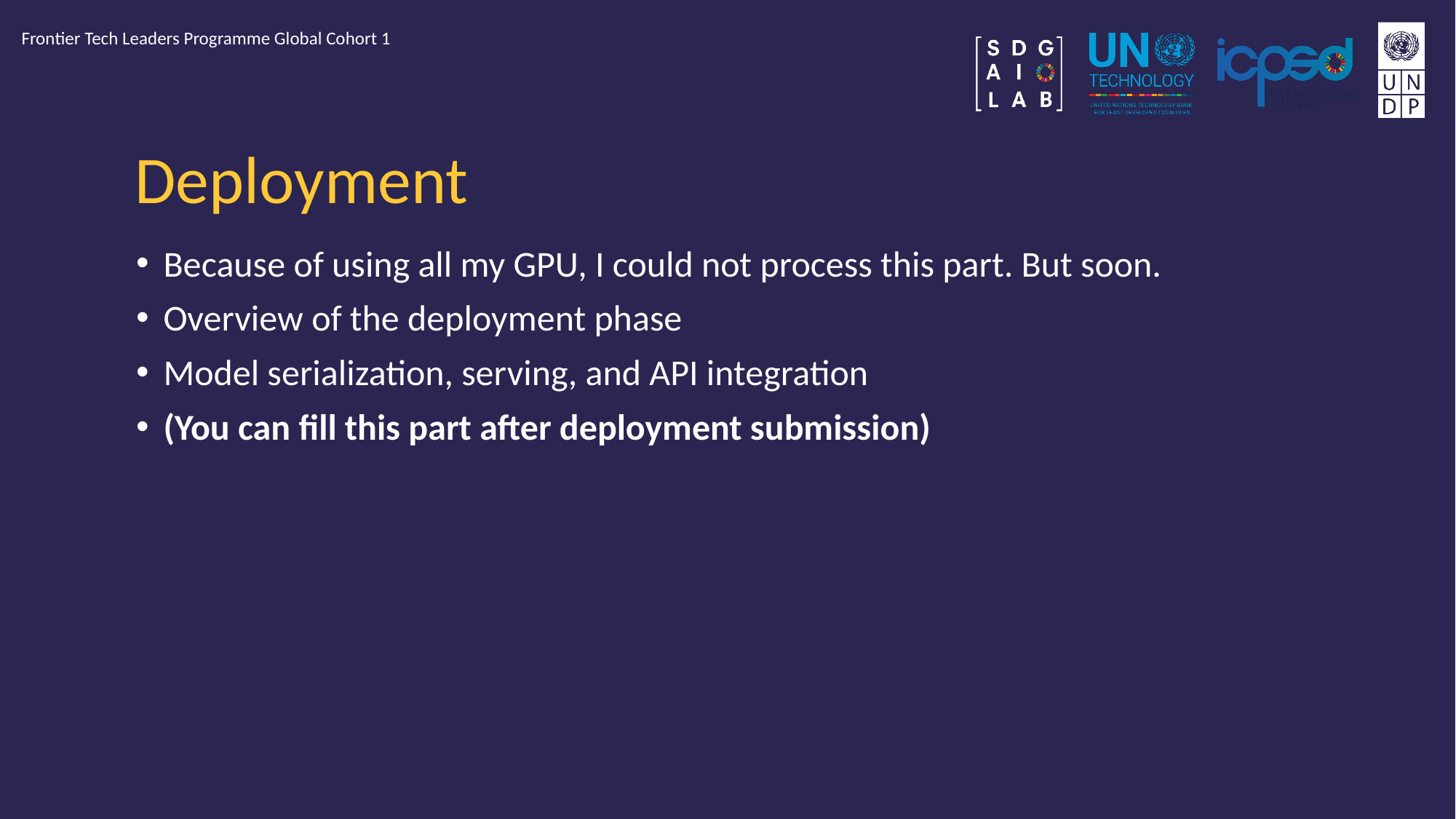

Frontier Tech Leaders Programme Global Cohort 1
# Deployment
Because of using all my GPU, I could not process this part. But soon.
Overview of the deployment phase
Model serialization, serving, and API integration
(You can fill this part after deployment submission)